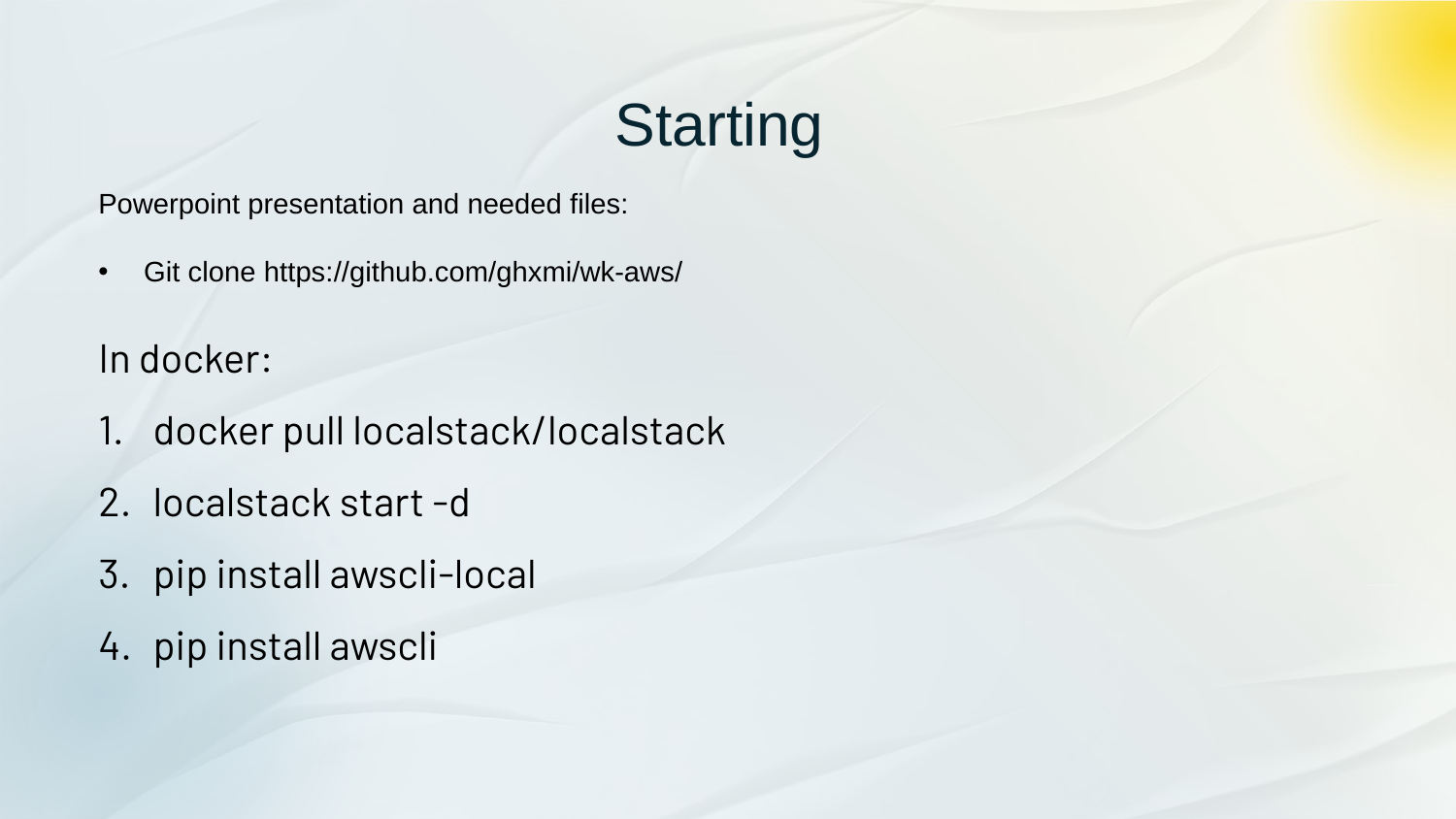

# Starting
Powerpoint presentation and needed files:

Git clone https://github.com/ghxmi/wk-aws/
In docker:
docker pull localstack/localstack
localstack start -d
pip install awscli-local
pip install awscli